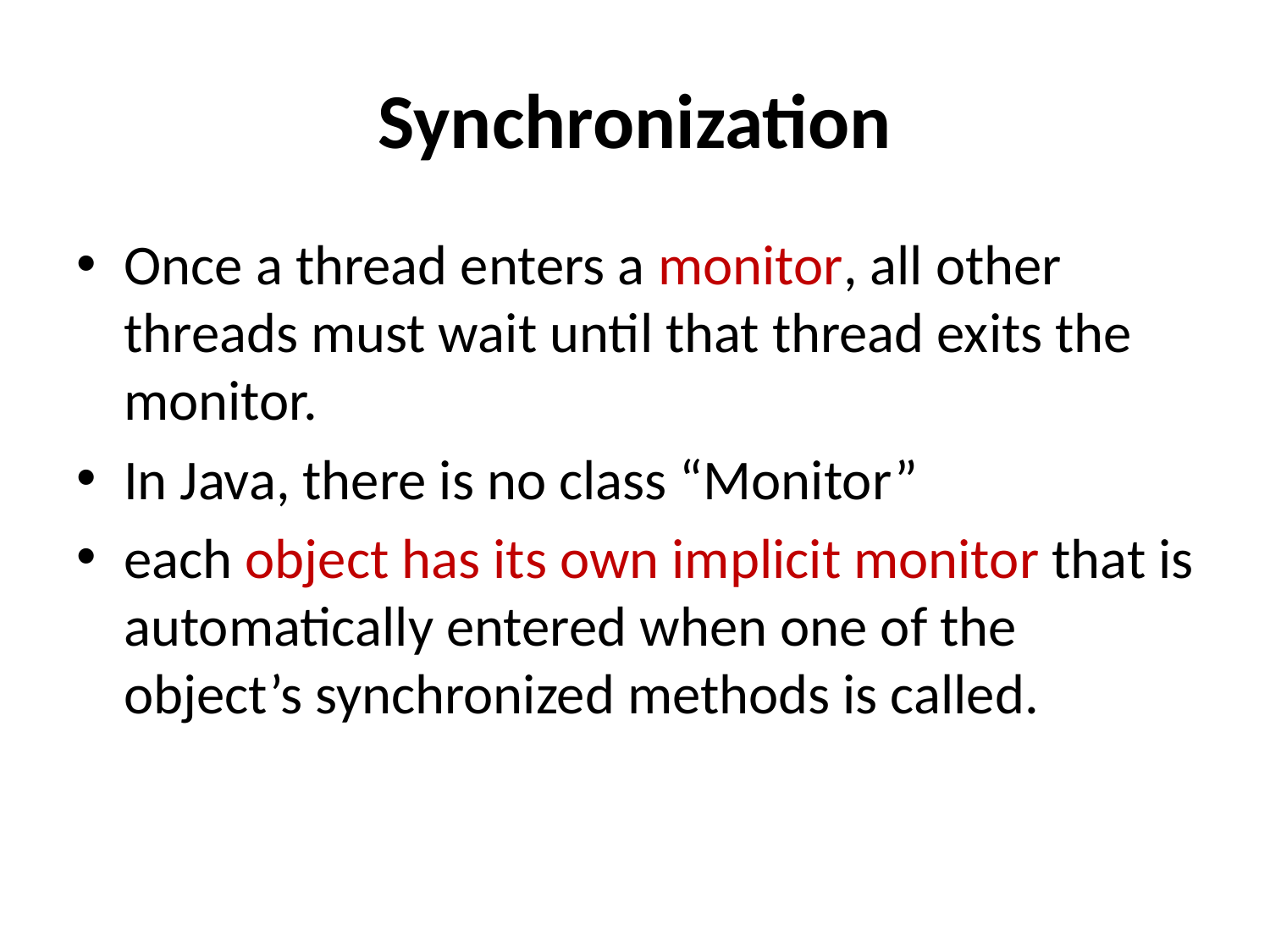

# Synchronization
Once a thread enters a monitor, all other threads must wait until that thread exits the monitor.
In Java, there is no class “Monitor”
each object has its own implicit monitor that is automatically entered when one of the object’s synchronized methods is called.